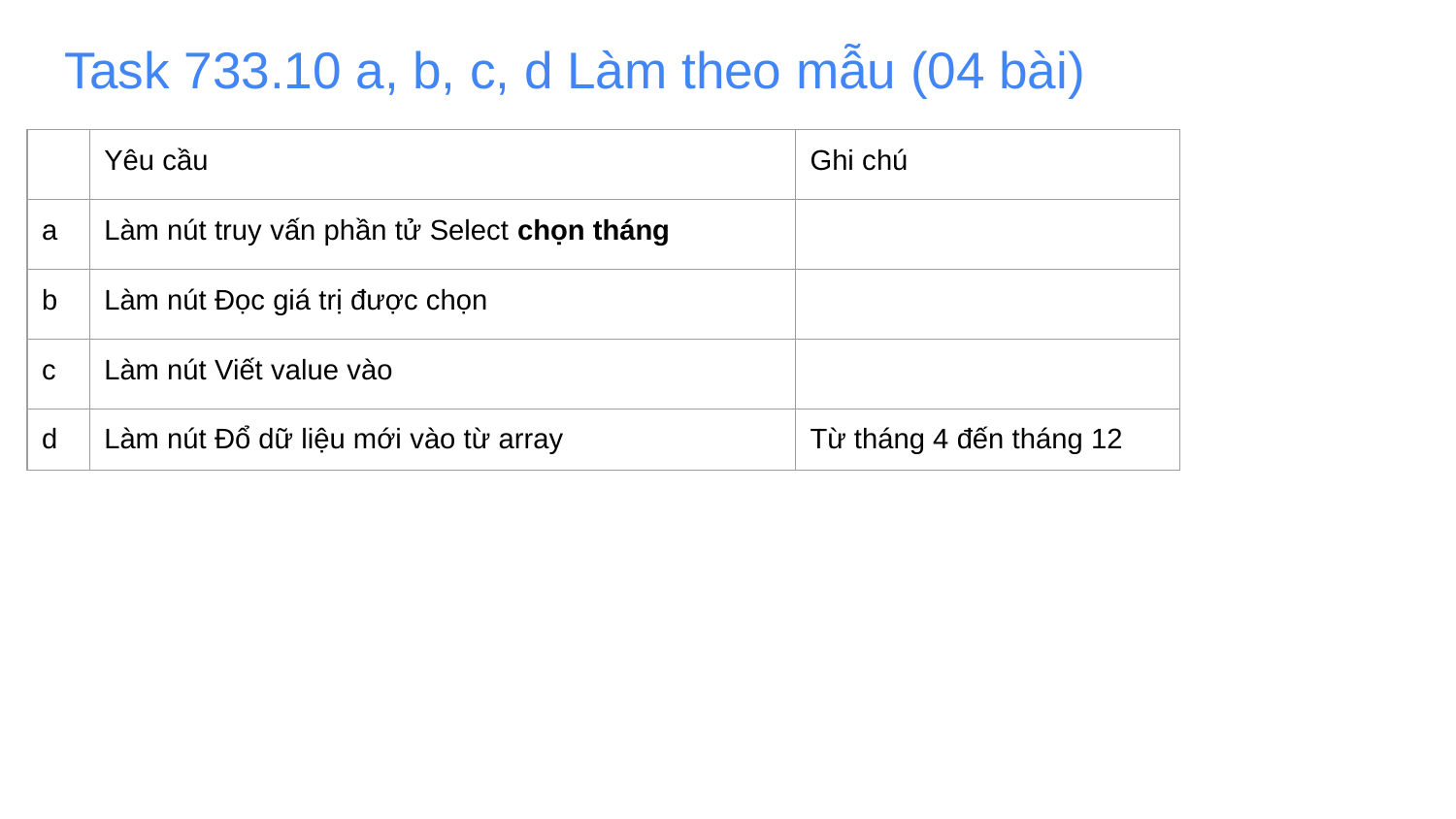

# Task 733.10 a, b, c, d Làm theo mẫu (04 bài)
|  | Yêu cầu | Ghi chú |
| --- | --- | --- |
| a | Làm nút truy vấn phần tử Select chọn tháng |  |
| b | Làm nút Đọc giá trị được chọn |  |
| c | Làm nút Viết value vào |  |
| d | Làm nút Đổ dữ liệu mới vào từ array | Từ tháng 4 đến tháng 12 |